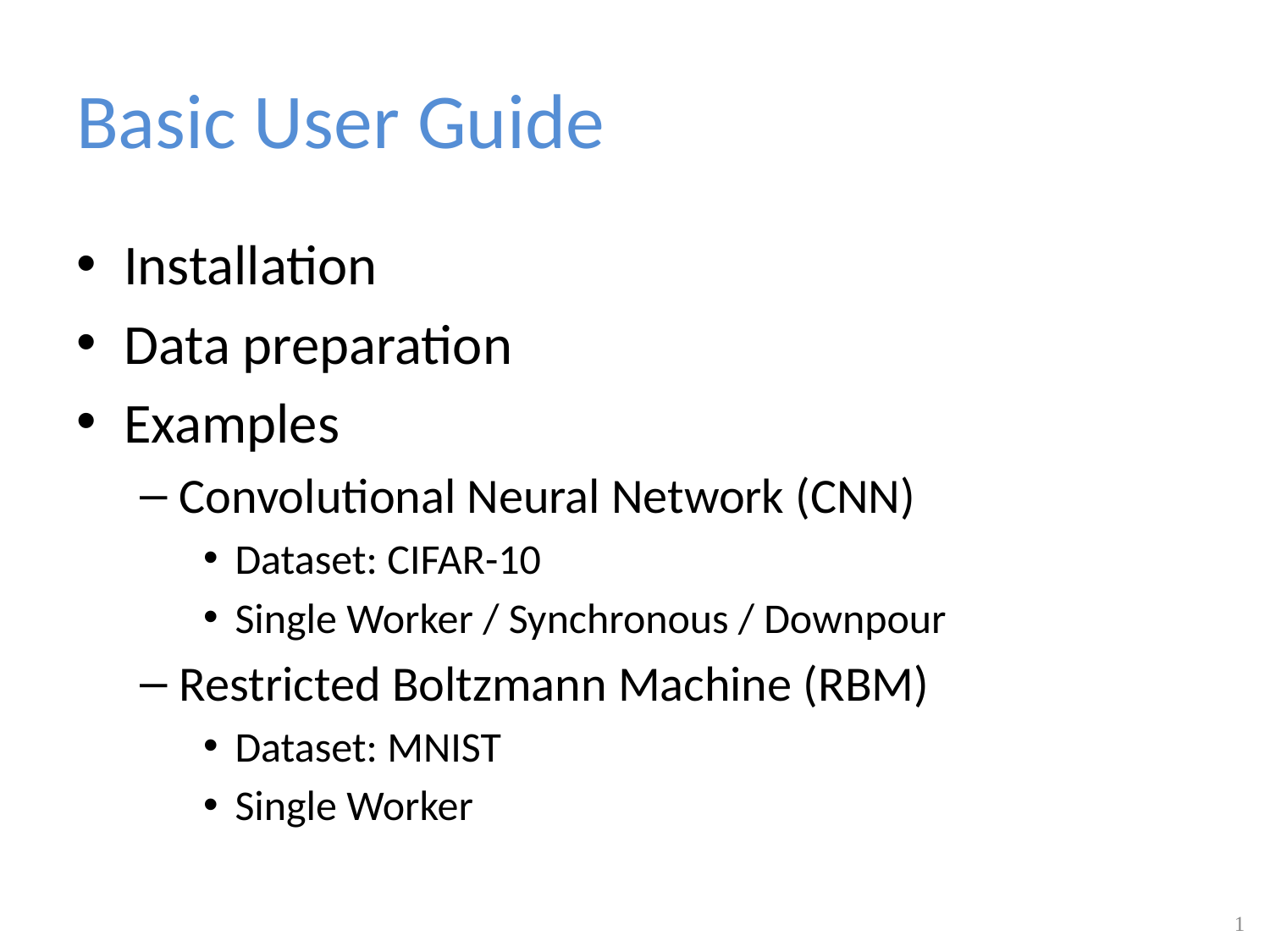

# Basic User Guide
Installation
Data preparation
Examples
Convolutional Neural Network (CNN)
Dataset: CIFAR-10
Single Worker / Synchronous / Downpour
Restricted Boltzmann Machine (RBM)
Dataset: MNIST
Single Worker
1